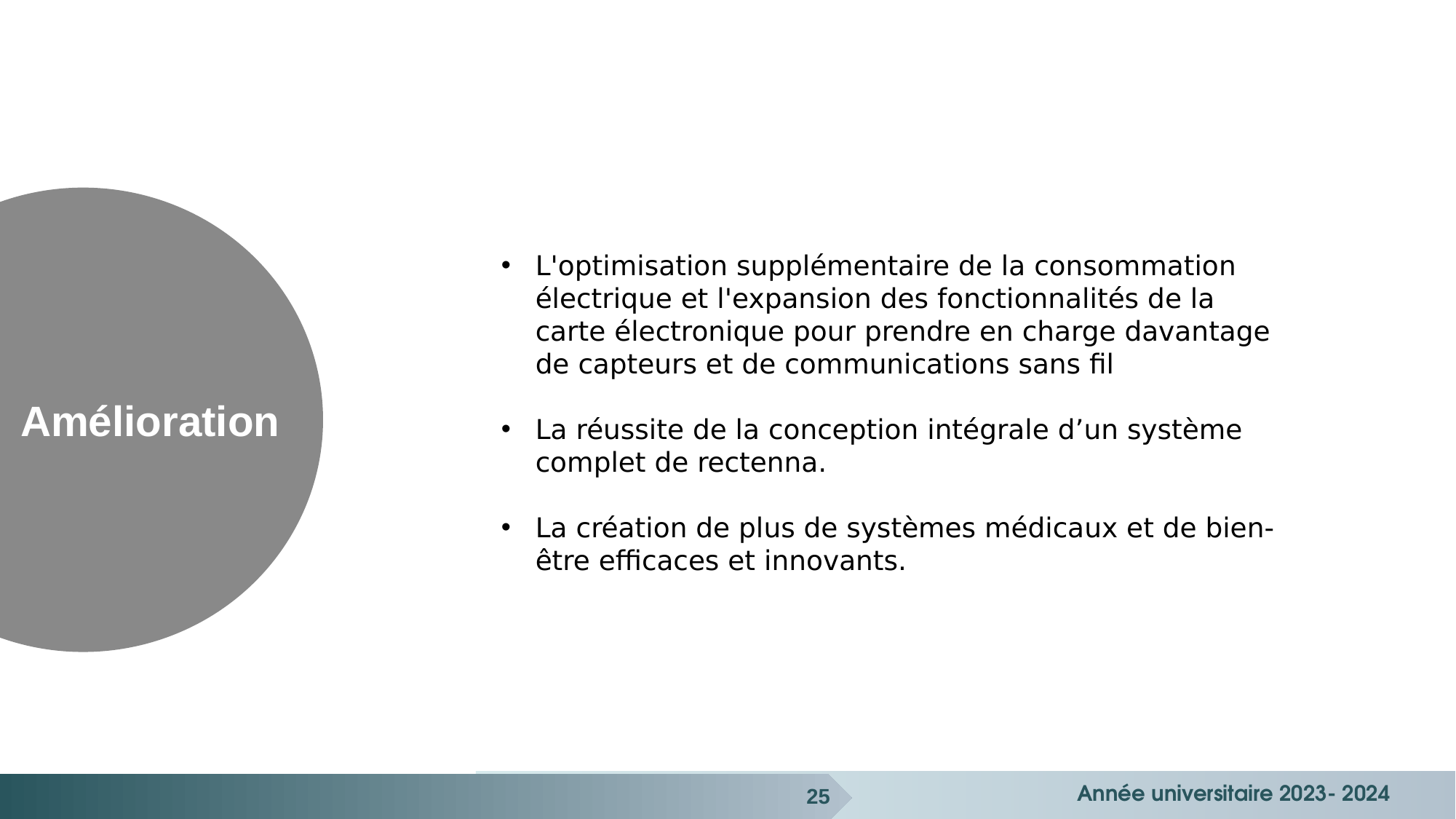

L'optimisation supplémentaire de la consommation électrique et l'expansion des fonctionnalités de la carte électronique pour prendre en charge davantage de capteurs et de communications sans fil

La réussite de la conception intégrale d’un système complet de rectenna.

La création de plus de systèmes médicaux et de bien-être efficaces et innovants.

Amélioration

25
Année universitaire 2023- 2024